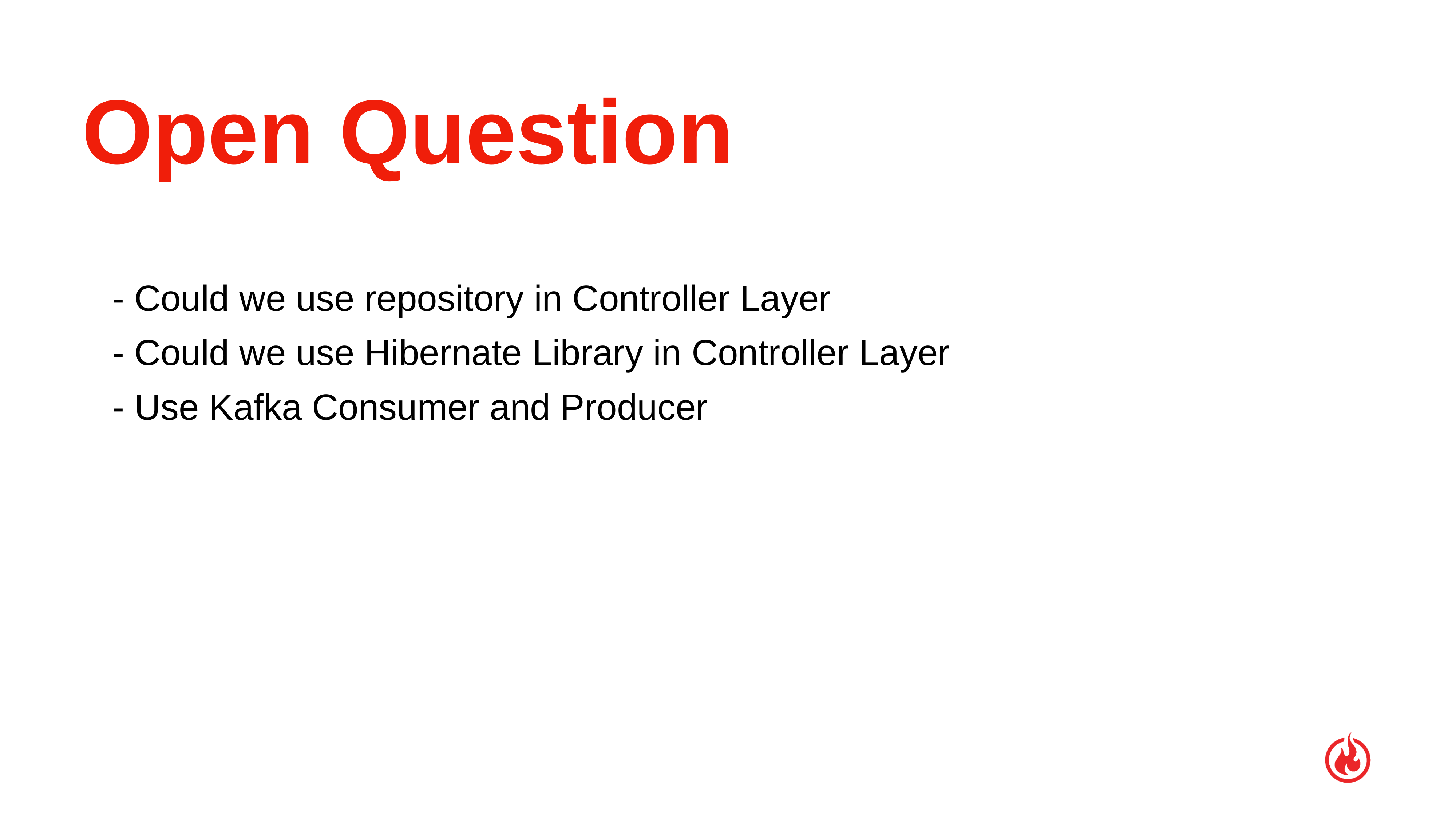

# Open Question
- Could we use repository in Controller Layer
- Could we use Hibernate Library in Controller Layer
- Use Kafka Consumer and Producer